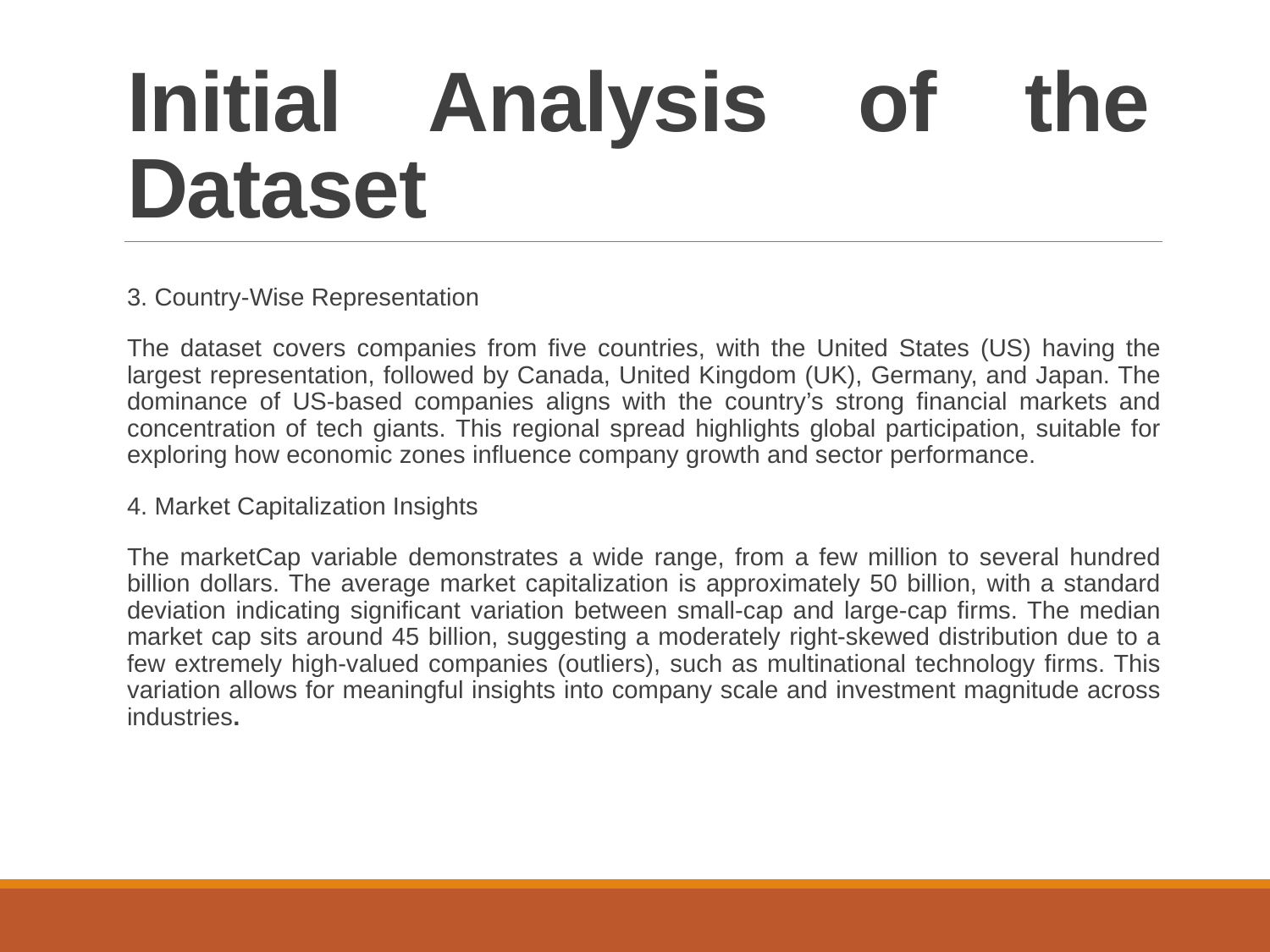

# Initial Analysis of the Dataset
3. Country-Wise Representation
The dataset covers companies from five countries, with the United States (US) having the largest representation, followed by Canada, United Kingdom (UK), Germany, and Japan. The dominance of US-based companies aligns with the country’s strong financial markets and concentration of tech giants. This regional spread highlights global participation, suitable for exploring how economic zones influence company growth and sector performance.
4. Market Capitalization Insights
The marketCap variable demonstrates a wide range, from a few million to several hundred billion dollars. The average market capitalization is approximately 50 billion, with a standard deviation indicating significant variation between small-cap and large-cap firms. The median market cap sits around 45 billion, suggesting a moderately right-skewed distribution due to a few extremely high-valued companies (outliers), such as multinational technology firms. This variation allows for meaningful insights into company scale and investment magnitude across industries.